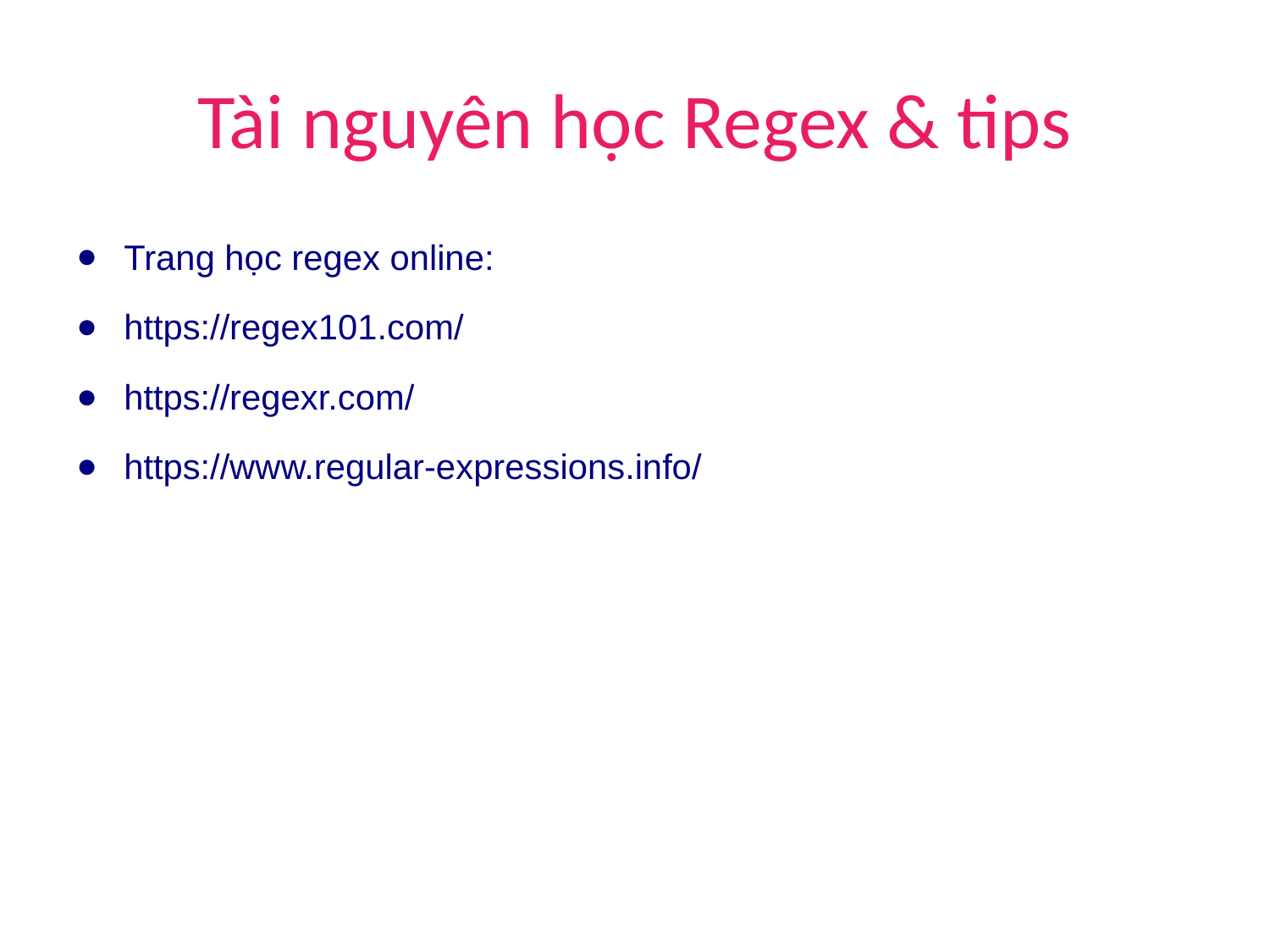

# Tài nguyên học Regex & tips
Trang học regex online:
https://regex101.com/
https://regexr.com/
https://www.regular-expressions.info/